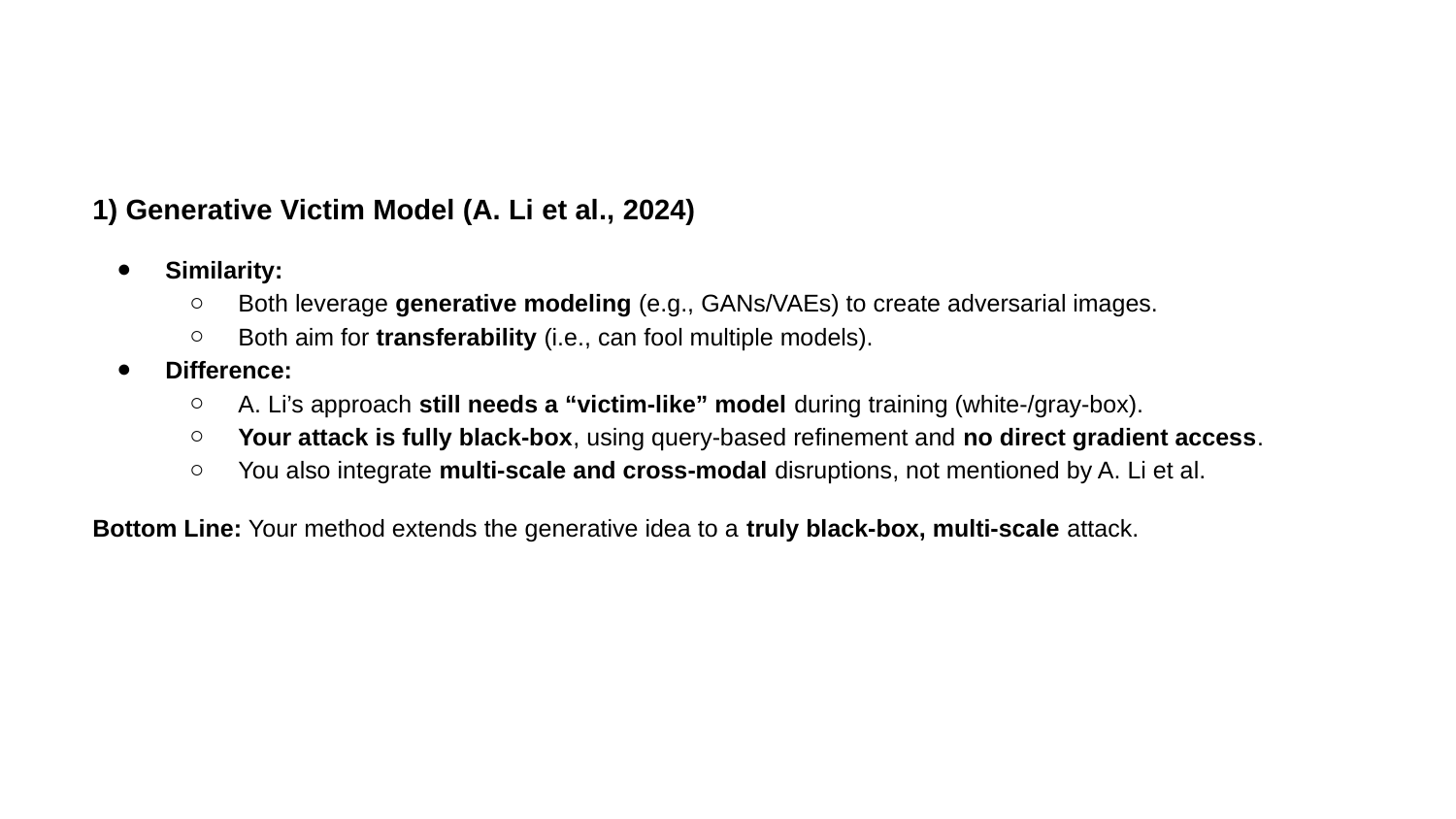

# 1) Generative Victim Model (A. Li et al., 2024)
Similarity:
Both leverage generative modeling (e.g., GANs/VAEs) to create adversarial images.
Both aim for transferability (i.e., can fool multiple models).
Difference:
A. Li’s approach still needs a “victim-like” model during training (white-/gray-box).
Your attack is fully black-box, using query-based refinement and no direct gradient access.
You also integrate multi-scale and cross-modal disruptions, not mentioned by A. Li et al.
Bottom Line: Your method extends the generative idea to a truly black-box, multi-scale attack.